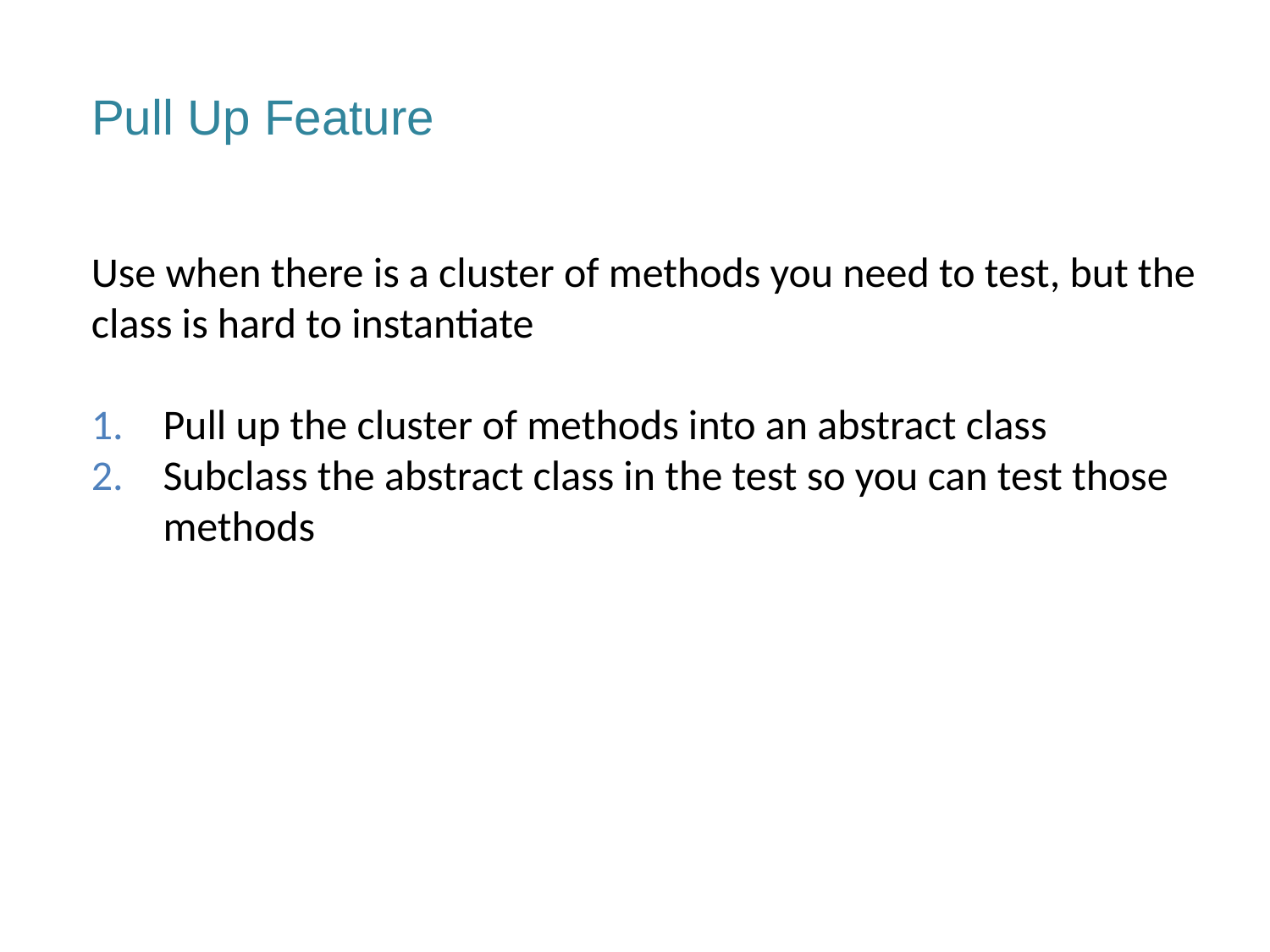

Pull Up Feature
Use when there is a cluster of methods you need to test, but the class is hard to instantiate

Pull up the cluster of methods into an abstract class
Subclass the abstract class in the test so you can test those methods